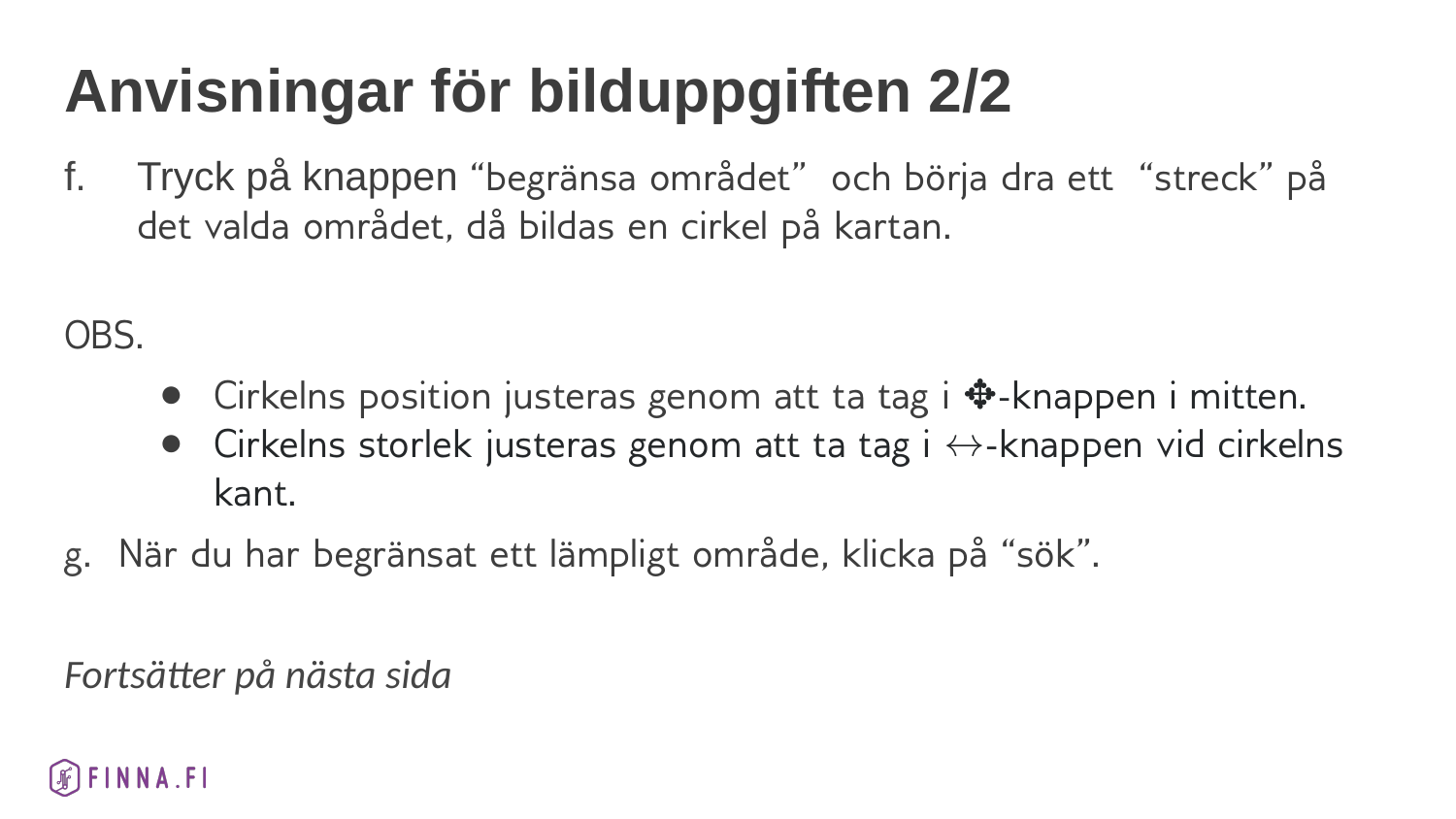

# Anvisningar för bilduppgiften 2/2
Tryck på knappen “begränsa området”  och börja dra ett  “streck” på det valda området, då bildas en cirkel på kartan.

OBS.
Cirkelns position justeras genom att ta tag i ✥-knappen i mitten.
Cirkelns storlek justeras genom att ta tag i ↔-knappen vid cirkelns kant.
När du har begränsat ett lämpligt område, klicka på “sök”.

Fortsätter på nästa sida